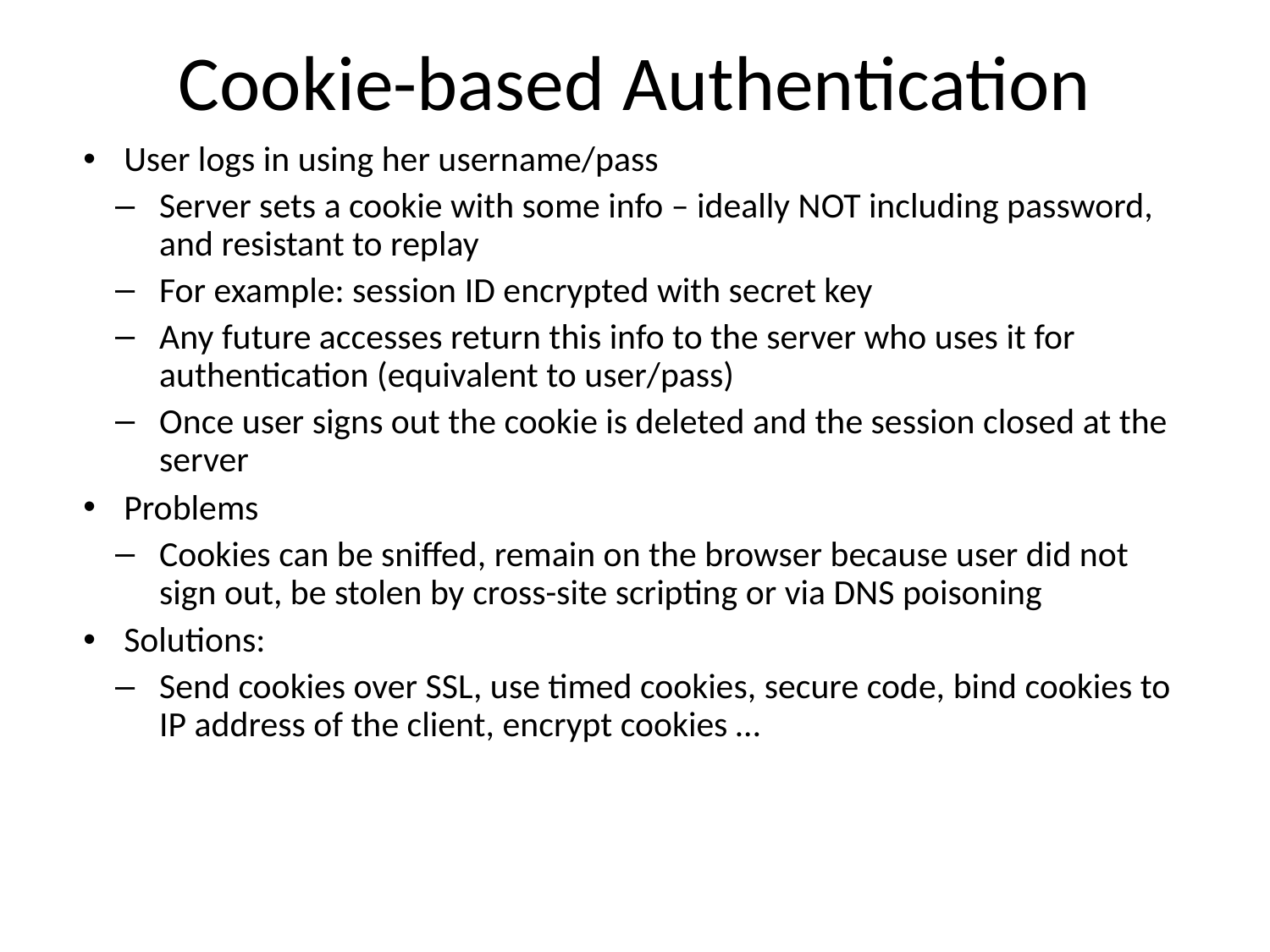

# Cookie-based Authentication
User logs in using her username/pass
Server sets a cookie with some info – ideally NOT including password, and resistant to replay
For example: session ID encrypted with secret key
Any future accesses return this info to the server who uses it for authentication (equivalent to user/pass)
Once user signs out the cookie is deleted and the session closed at the server
Problems
Cookies can be sniffed, remain on the browser because user did not sign out, be stolen by cross-site scripting or via DNS poisoning
Solutions:
Send cookies over SSL, use timed cookies, secure code, bind cookies to IP address of the client, encrypt cookies …